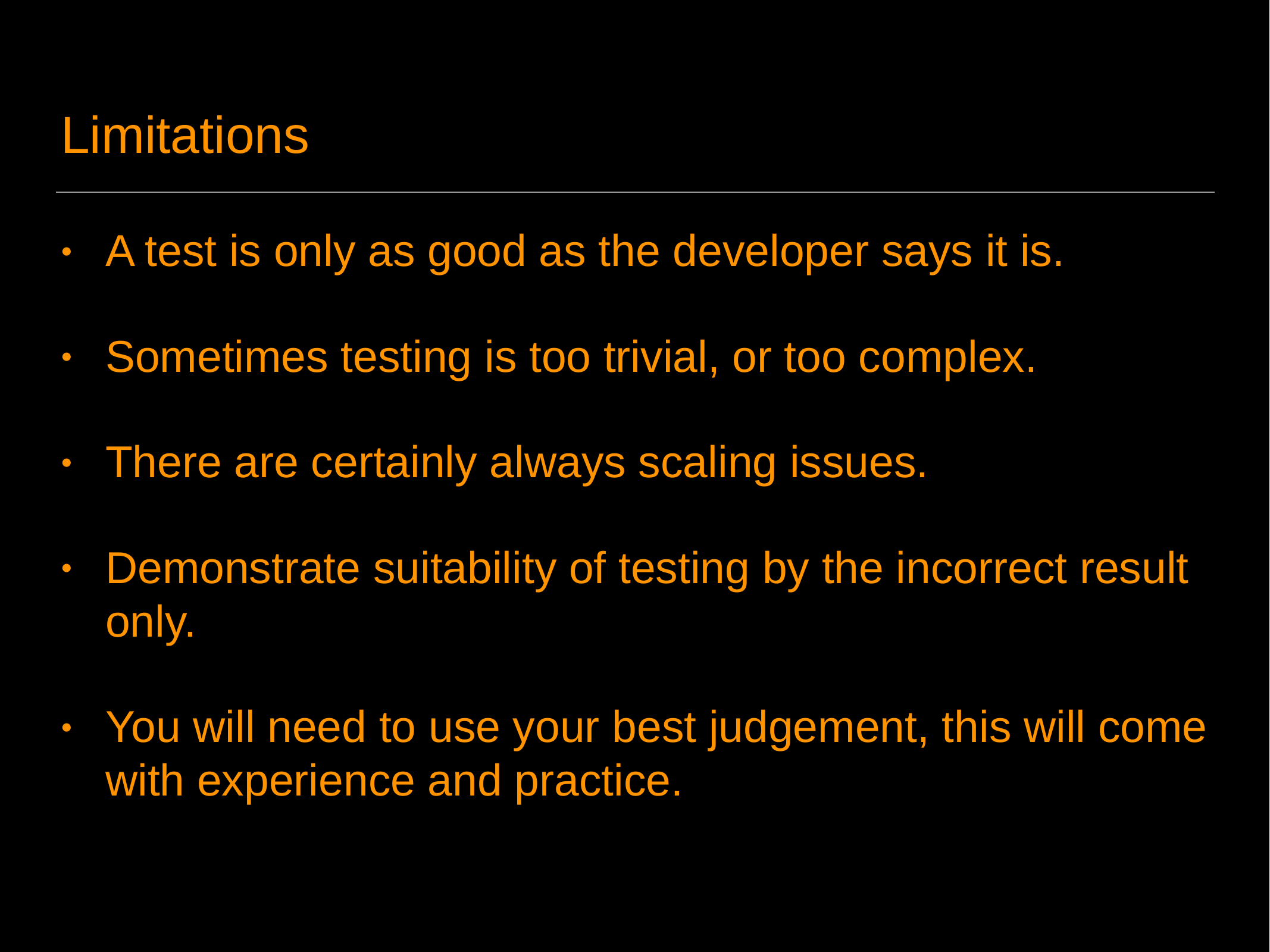

14
# Limitations
A test is only as good as the developer says it is.
Sometimes testing is too trivial, or too complex.
There are certainly always scaling issues.
Demonstrate suitability of testing by the incorrect result only.
You will need to use your best judgement, this will come with experience and practice.